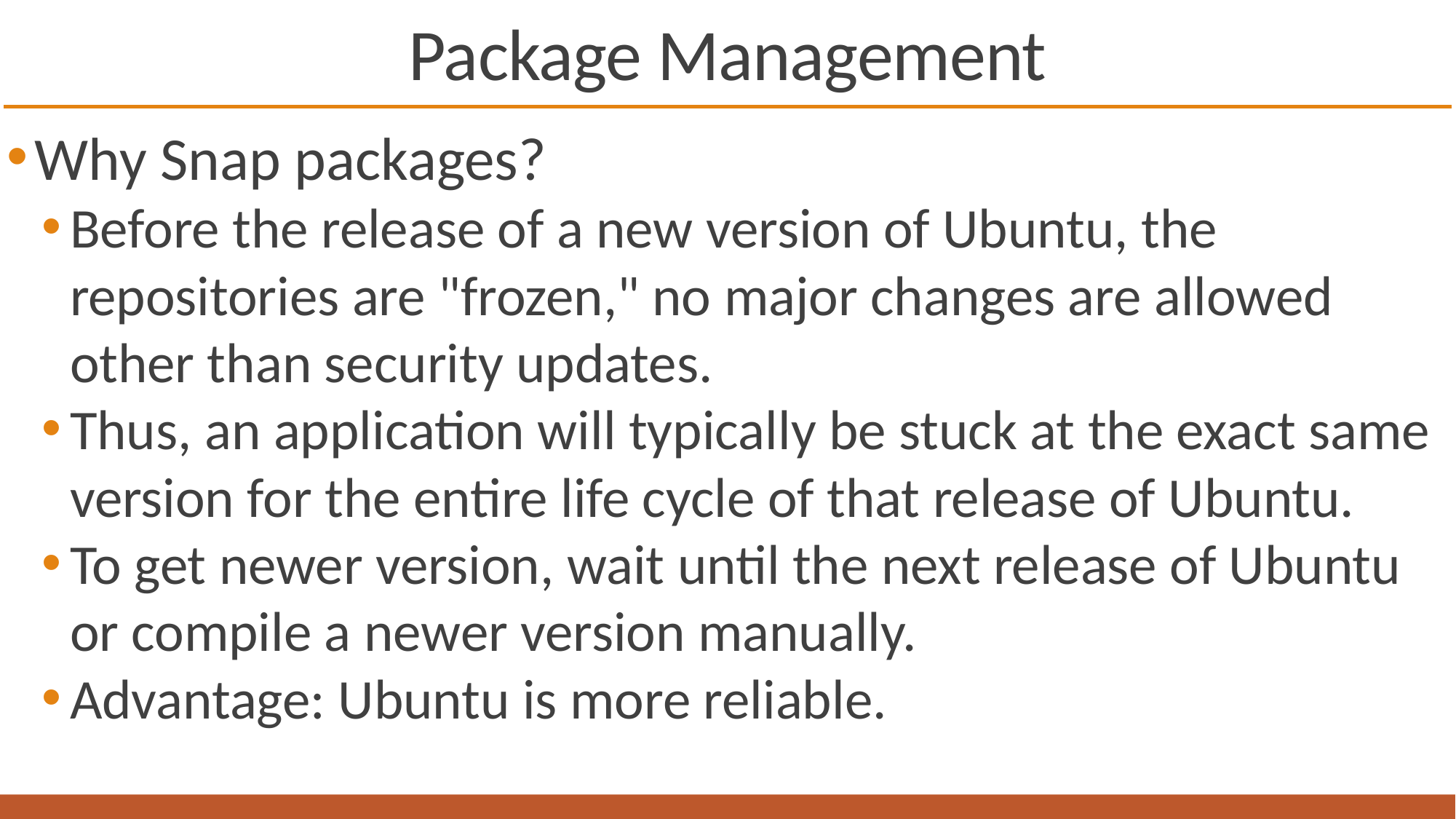

# Package Management
Why Snap packages?
Before the release of a new version of Ubuntu, the repositories are "frozen," no major changes are allowed other than security updates.
Thus, an application will typically be stuck at the exact same version for the entire life cycle of that release of Ubuntu.
To get newer version, wait until the next release of Ubuntu or compile a newer version manually.
Advantage: Ubuntu is more reliable.